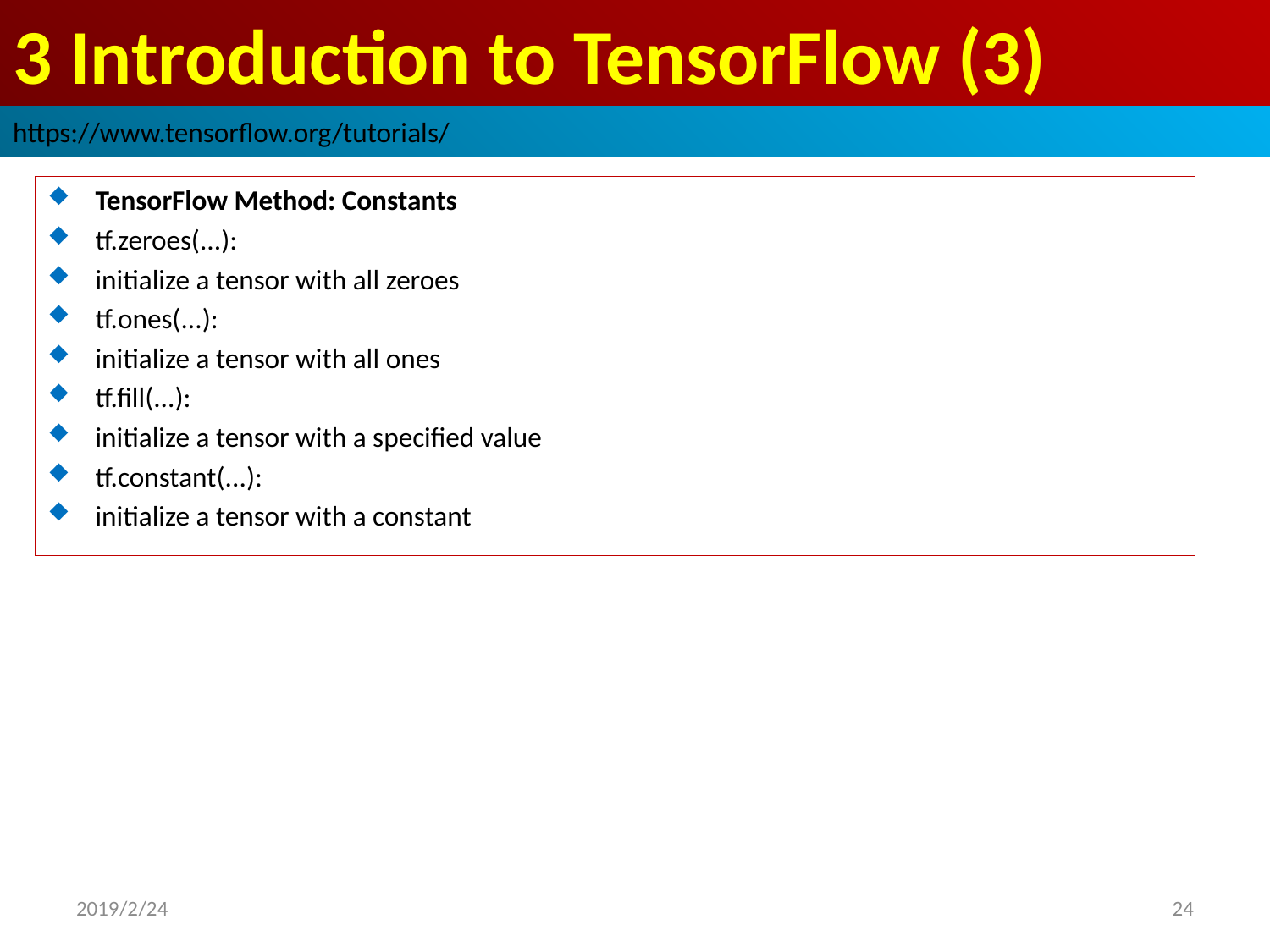

# 3 Introduction to TensorFlow (3)
https://www.tensorflow.org/tutorials/
TensorFlow Method: Constants
tf.zeroes(...):
initialize a tensor with all zeroes
tf.ones(...):
initialize a tensor with all ones
tf.fill(...):
initialize a tensor with a specified value
tf.constant(...):
initialize a tensor with a constant
2019/2/24
24